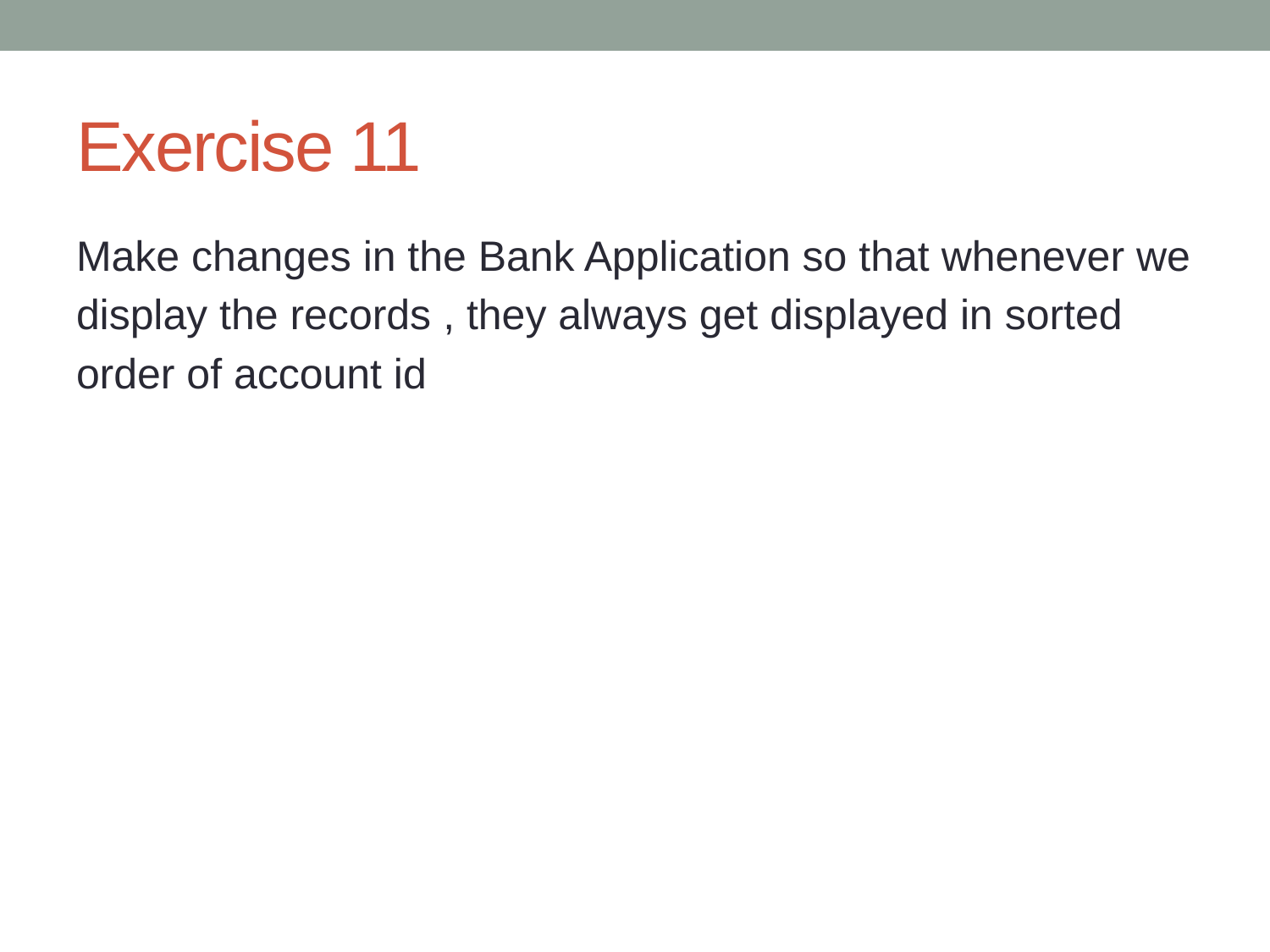

# Exercise 11
Make changes in the Bank Application so that whenever we
display the records , they always get displayed in sorted
order of account id